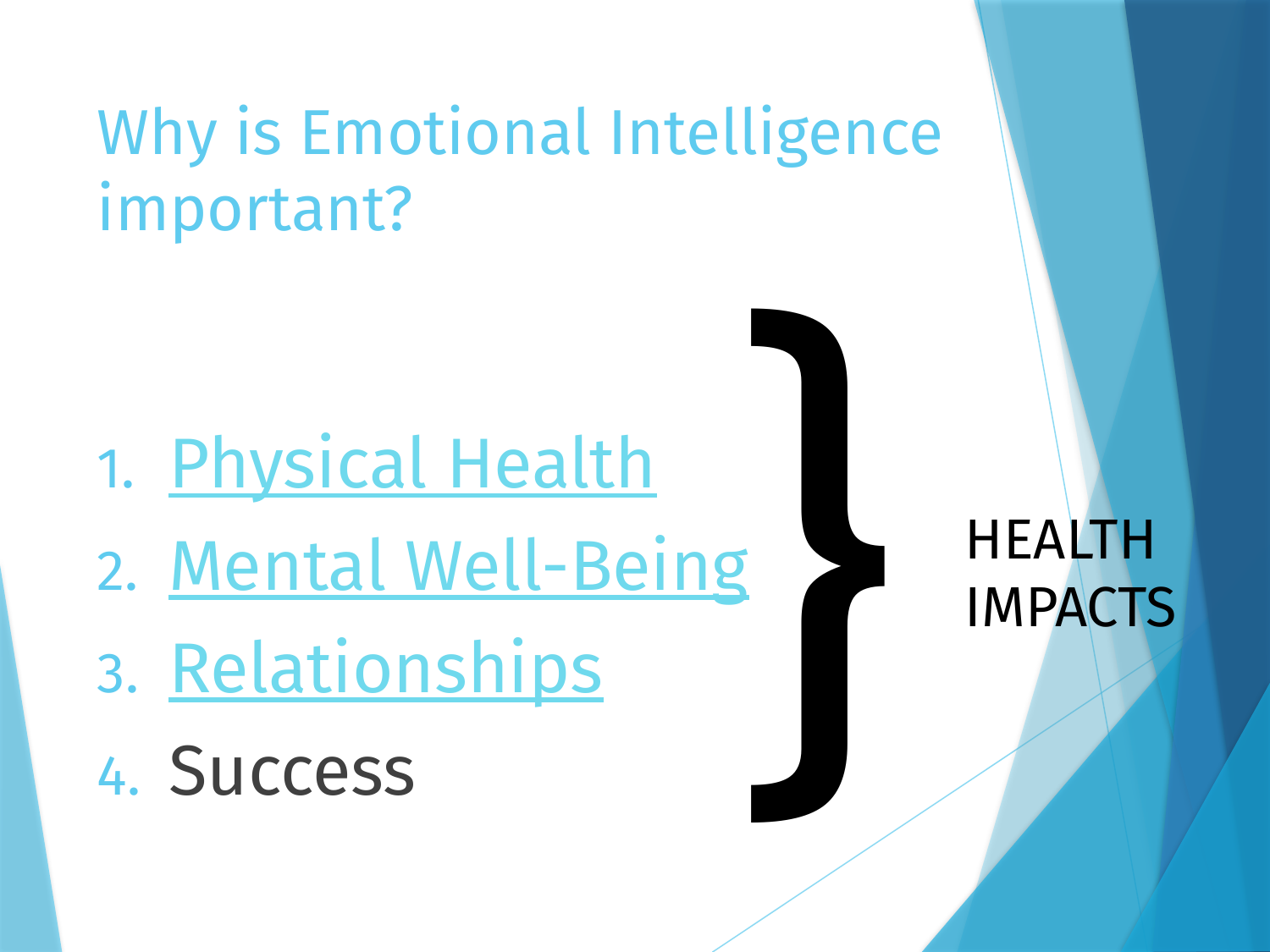

# Why is Emotional Intelligence important?
}

Physical Health
Mental Well-Being
Relationships
Success

HEALTH IMPACTS